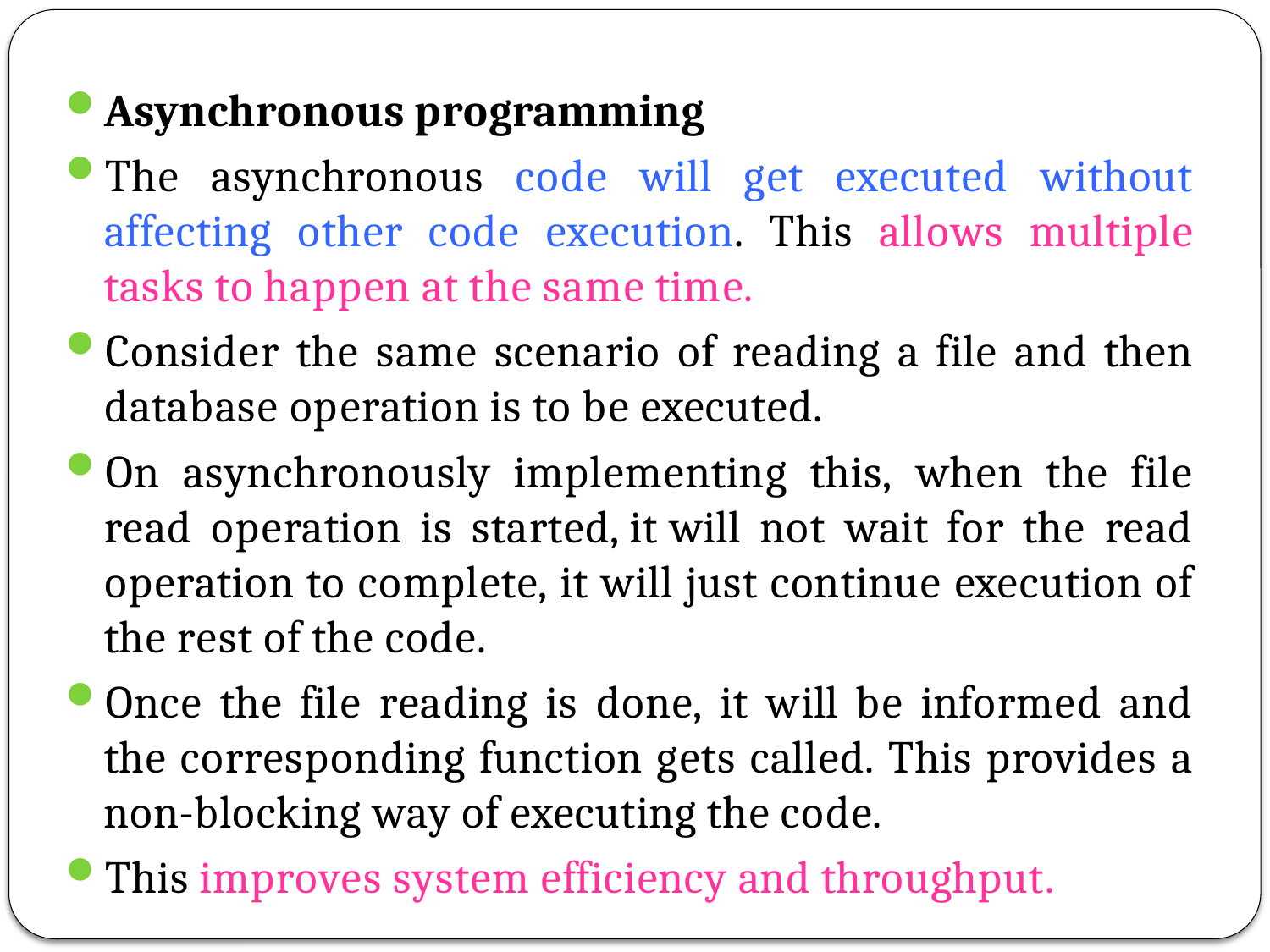

Asynchronous programming
The asynchronous code will get executed without affecting other code execution. This allows multiple tasks to happen at the same time.
Consider the same scenario of reading a file and then database operation is to be executed.
On asynchronously implementing this, when the file read operation is started, it will not wait for the read operation to complete, it will just continue execution of the rest of the code.
Once the file reading is done, it will be informed and the corresponding function gets called. This provides a non-blocking way of executing the code.
This improves system efficiency and throughput.